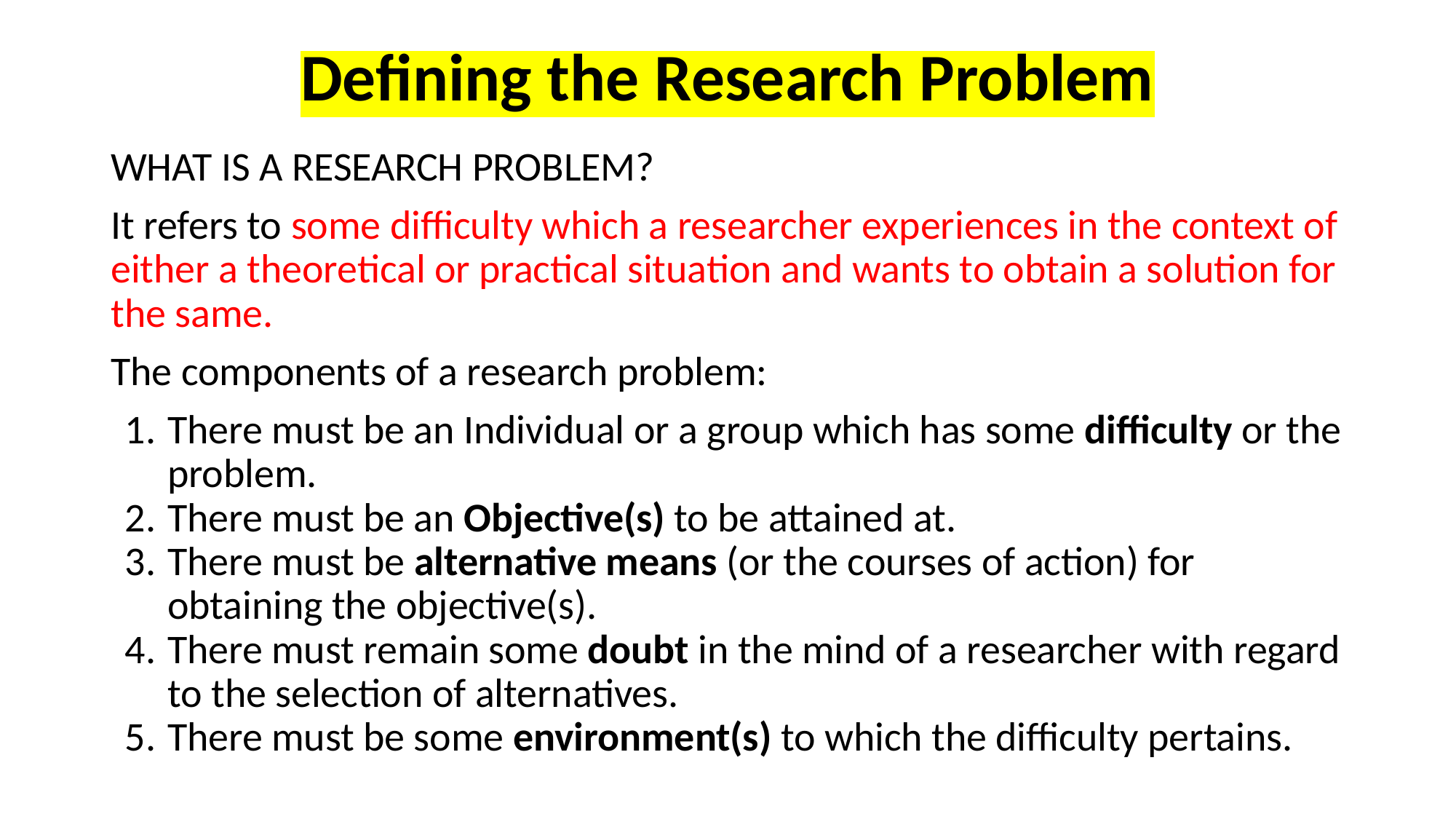

# Defining the Research Problem
WHAT IS A RESEARCH PROBLEM?
It refers to some difficulty which a researcher experiences in the context of either a theoretical or practical situation and wants to obtain a solution for the same.
The components of a research problem:
There must be an Individual or a group which has some difficulty or the problem.
There must be an Objective(s) to be attained at.
There must be alternative means (or the courses of action) for obtaining the objective(s).
There must remain some doubt in the mind of a researcher with regard to the selection of alternatives.
There must be some environment(s) to which the difficulty pertains.